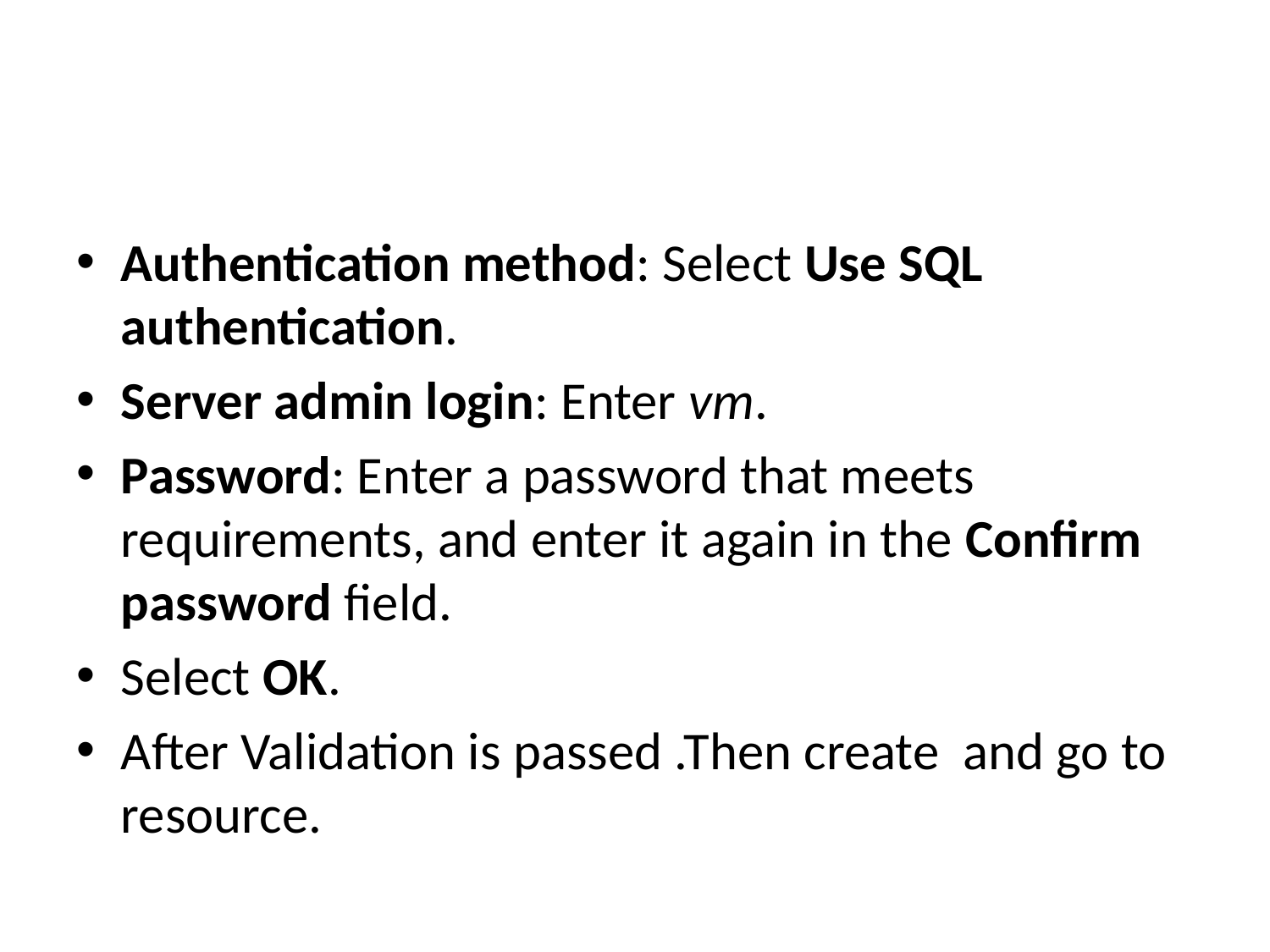

Authentication method: Select Use SQL authentication.
Server admin login: Enter vm.
Password: Enter a password that meets requirements, and enter it again in the Confirm password field.
Select OK.
After Validation is passed .Then create  and go to resource.